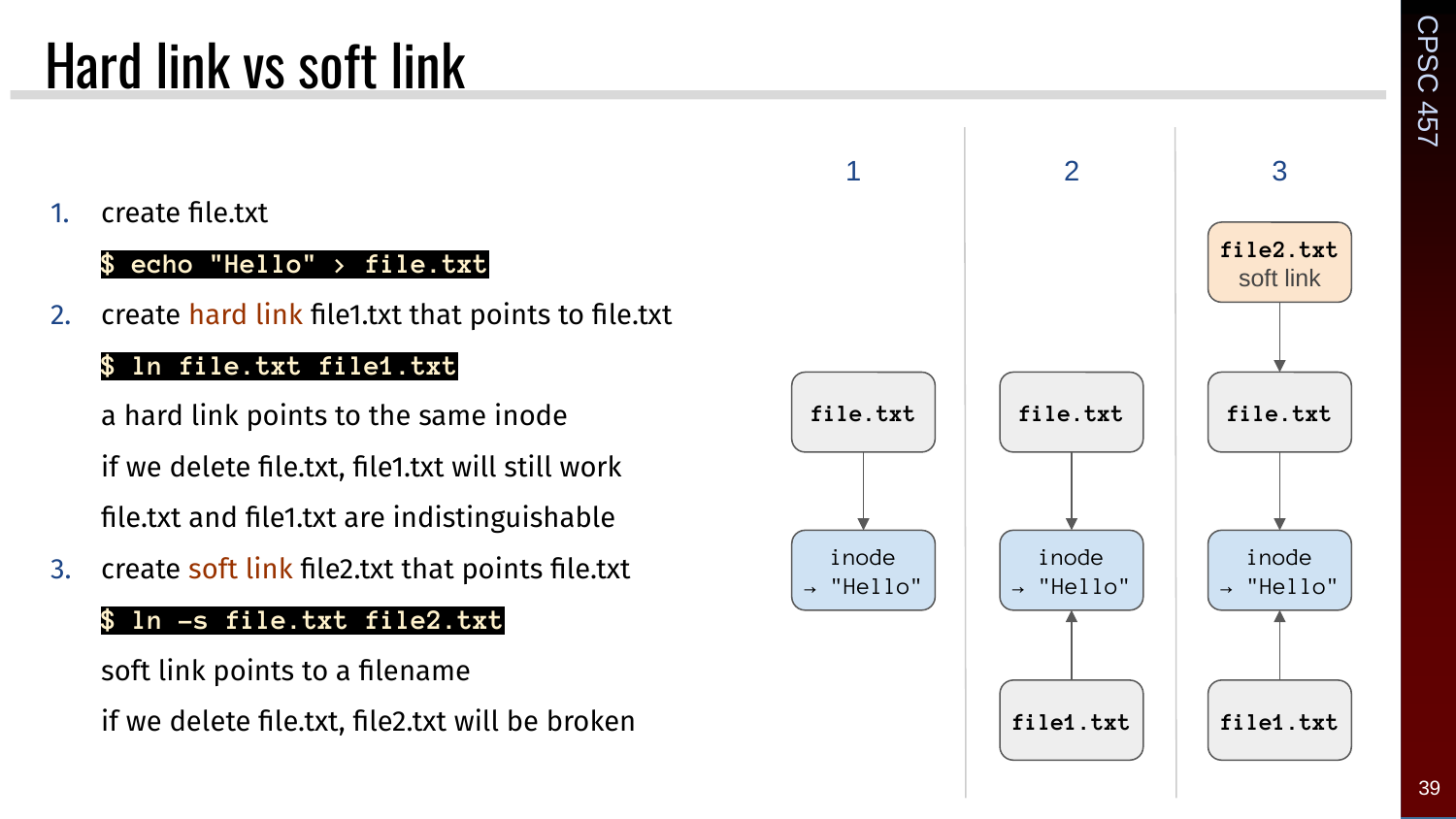

# Hard link vs soft link
create file.txt
$ echo "Hello" > file.txt
create hard link file1.txt that points to file.txt
$ ln file.txt file1.txt
a hard link points to the same inode
if we delete file.txt, file1.txt will still work
file.txt and file1.txt are indistinguishable
create soft link file2.txt that points file.txt
$ ln -s file.txt file2.txt
soft link points to a filename
if we delete file.txt, file2.txt will be broken
1
2
3
file2.txt
soft link
file.txt
inode
→ "Hello"
file1.txt
file.txt
inode
→ "Hello"
file.txt
inode
→ "Hello"
file1.txt